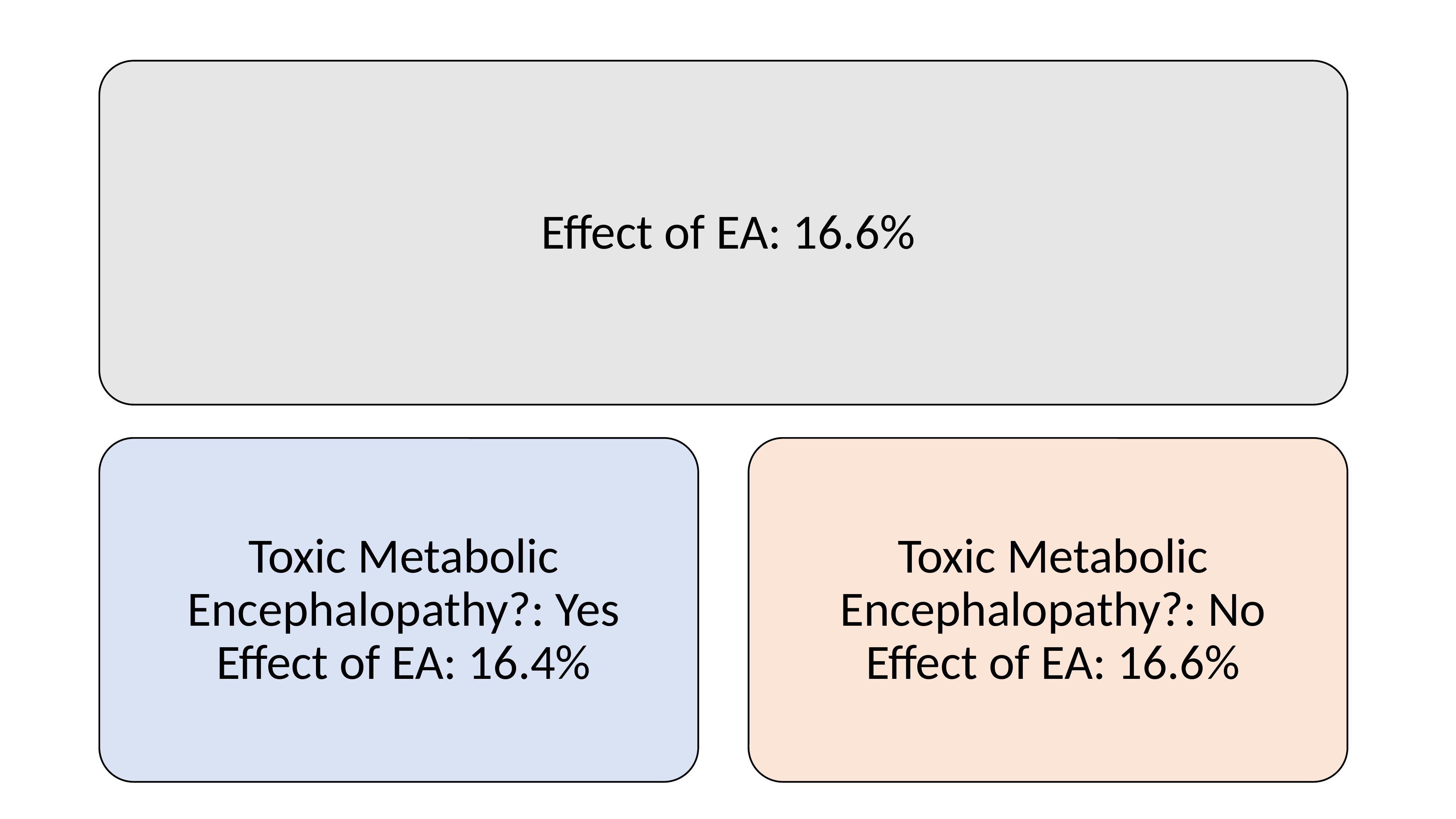

Effect of EA: 16.6%
Toxic Metabolic Encephalopathy?: Yes
Effect of EA: 16.4%
Toxic Metabolic Encephalopathy?: No
Effect of EA: 16.6%